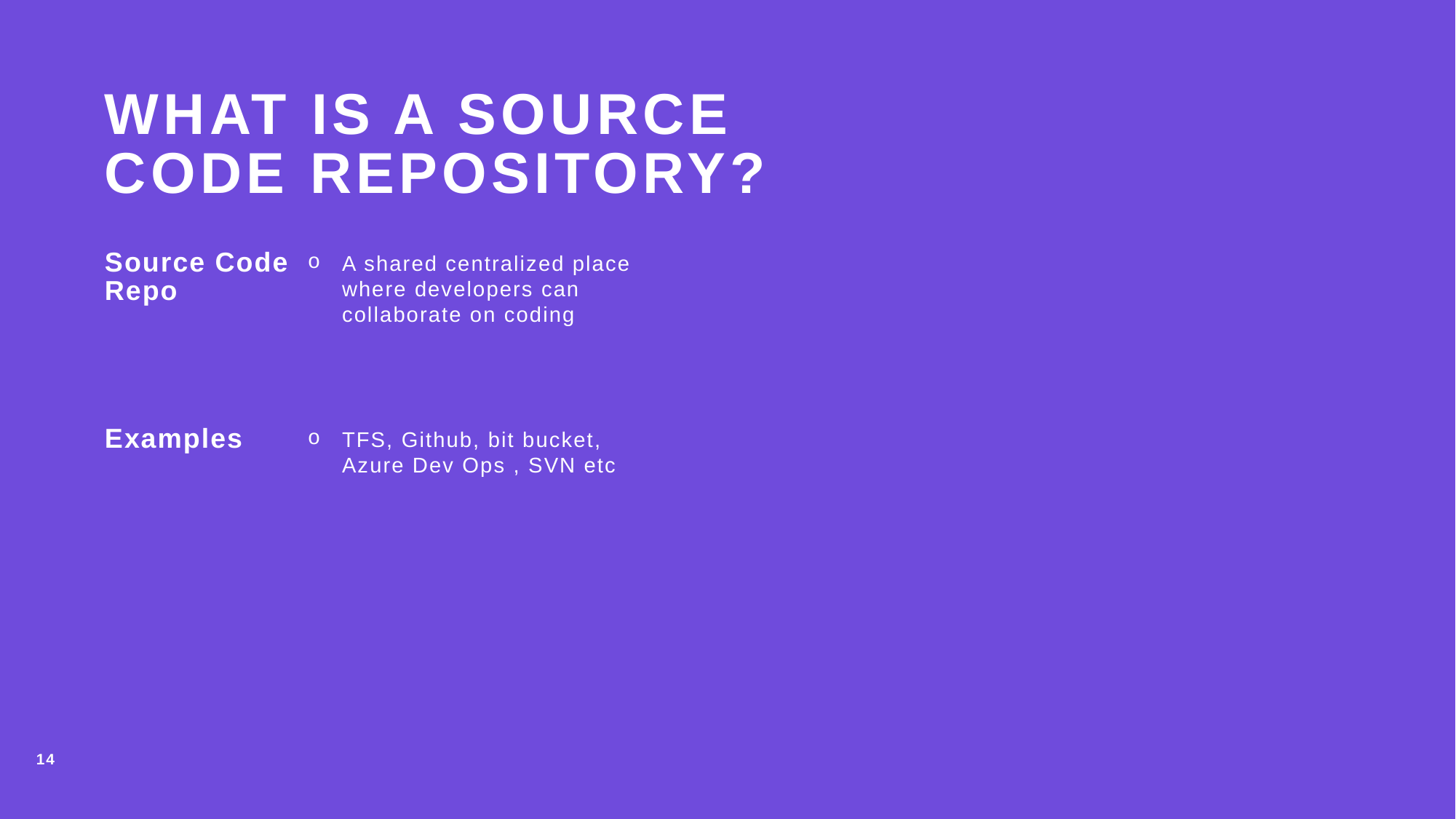

# What is a Source Code Repository?
Source Code Repo
A shared centralized place where developers can collaborate on coding
Examples
TFS, Github, bit bucket, Azure Dev Ops , SVN etc

14